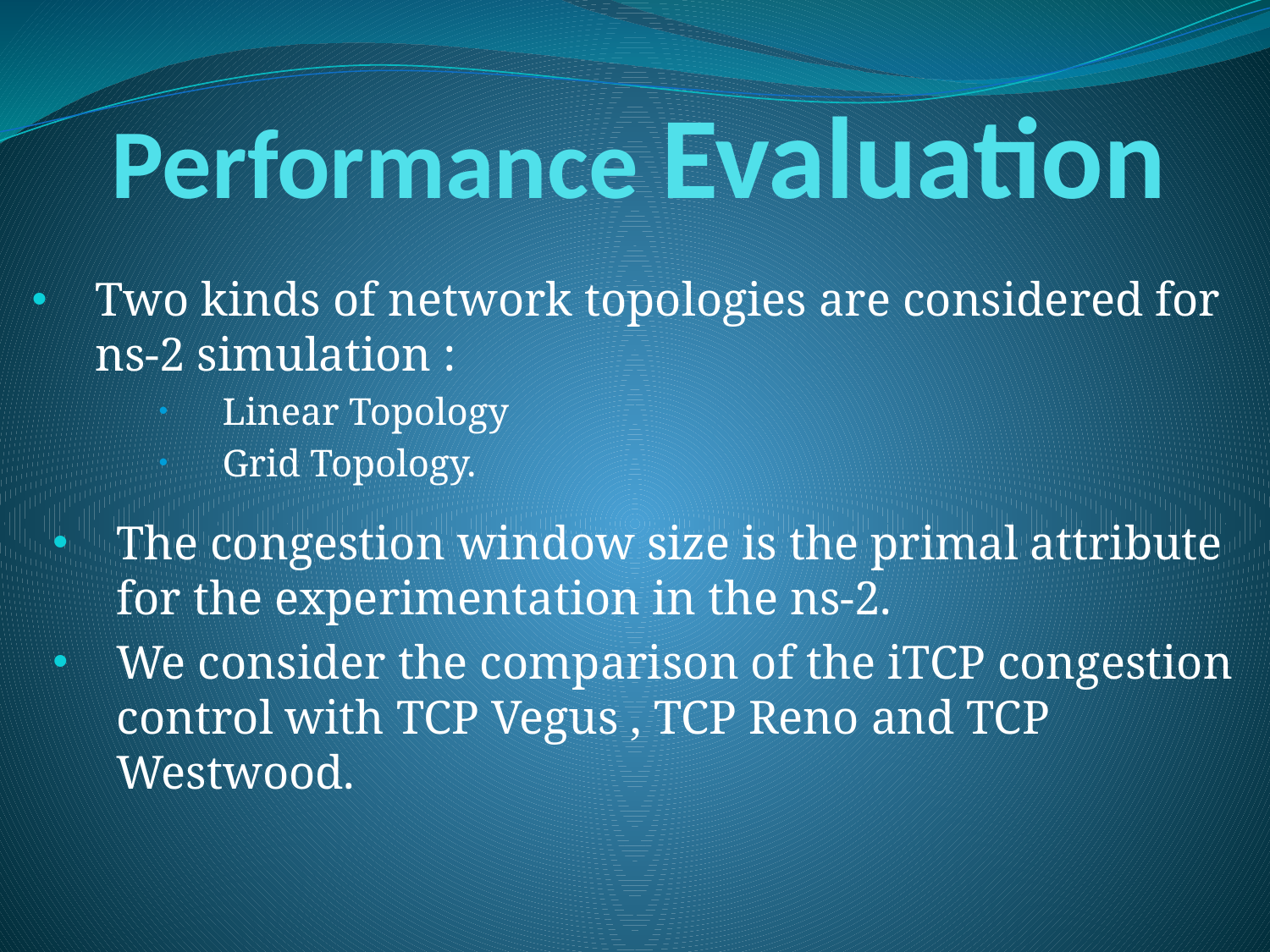

# Performance Evaluation
Two kinds of network topologies are considered for ns-2 simulation :
Linear Topology
Grid Topology.
The congestion window size is the primal attribute for the experimentation in the ns-2.
We consider the comparison of the iTCP congestion control with TCP Vegus , TCP Reno and TCP Westwood.